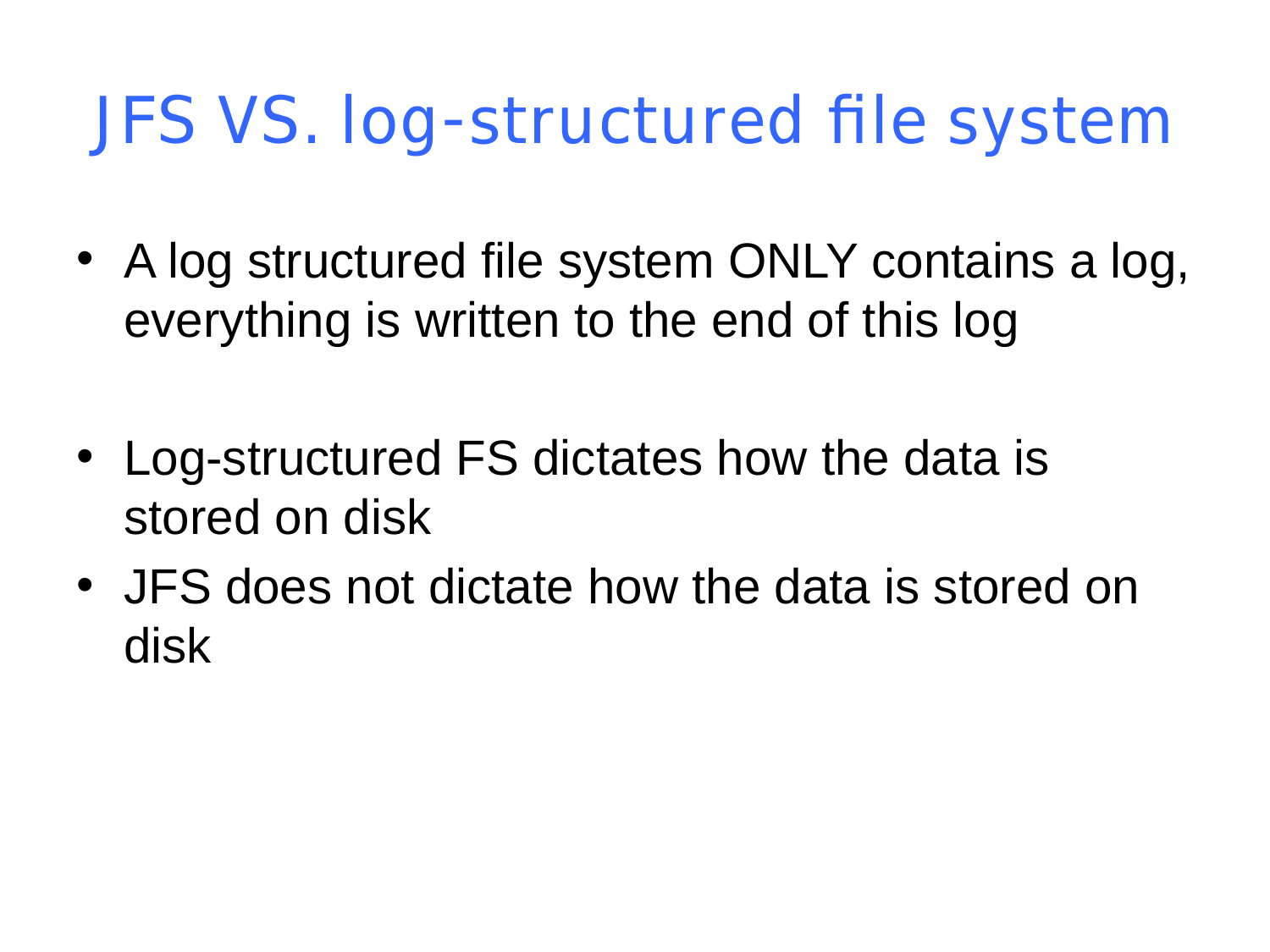

# JFS VS. log-structured file system
A log structured file system ONLY contains a log, everything is written to the end of this log

Log-structured FS dictates how the data is stored on disk
JFS does not dictate how the data is stored on disk